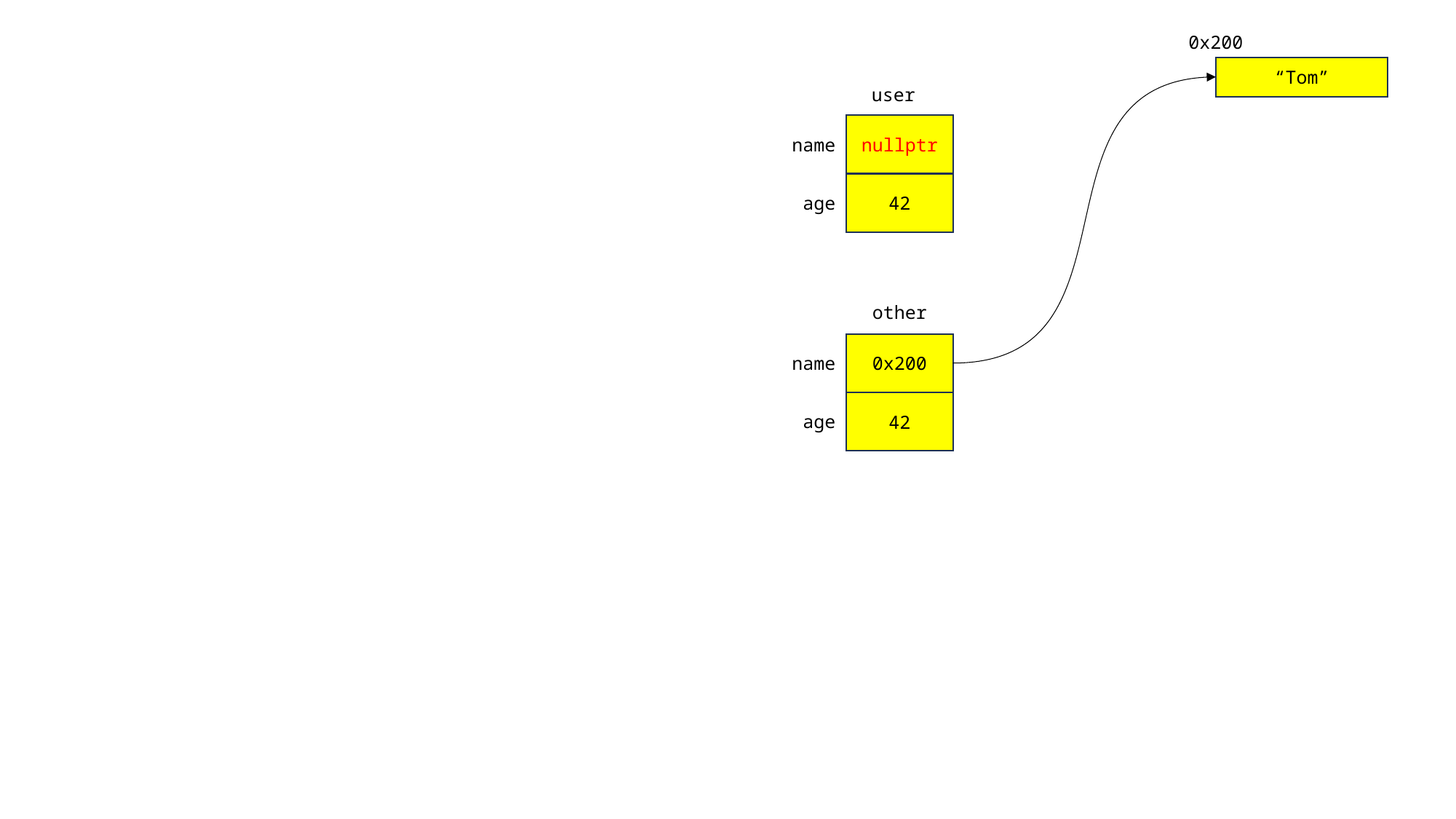

0x200
“Tom”
user
nullptr
name
42
age
other
0x200
name
42
age